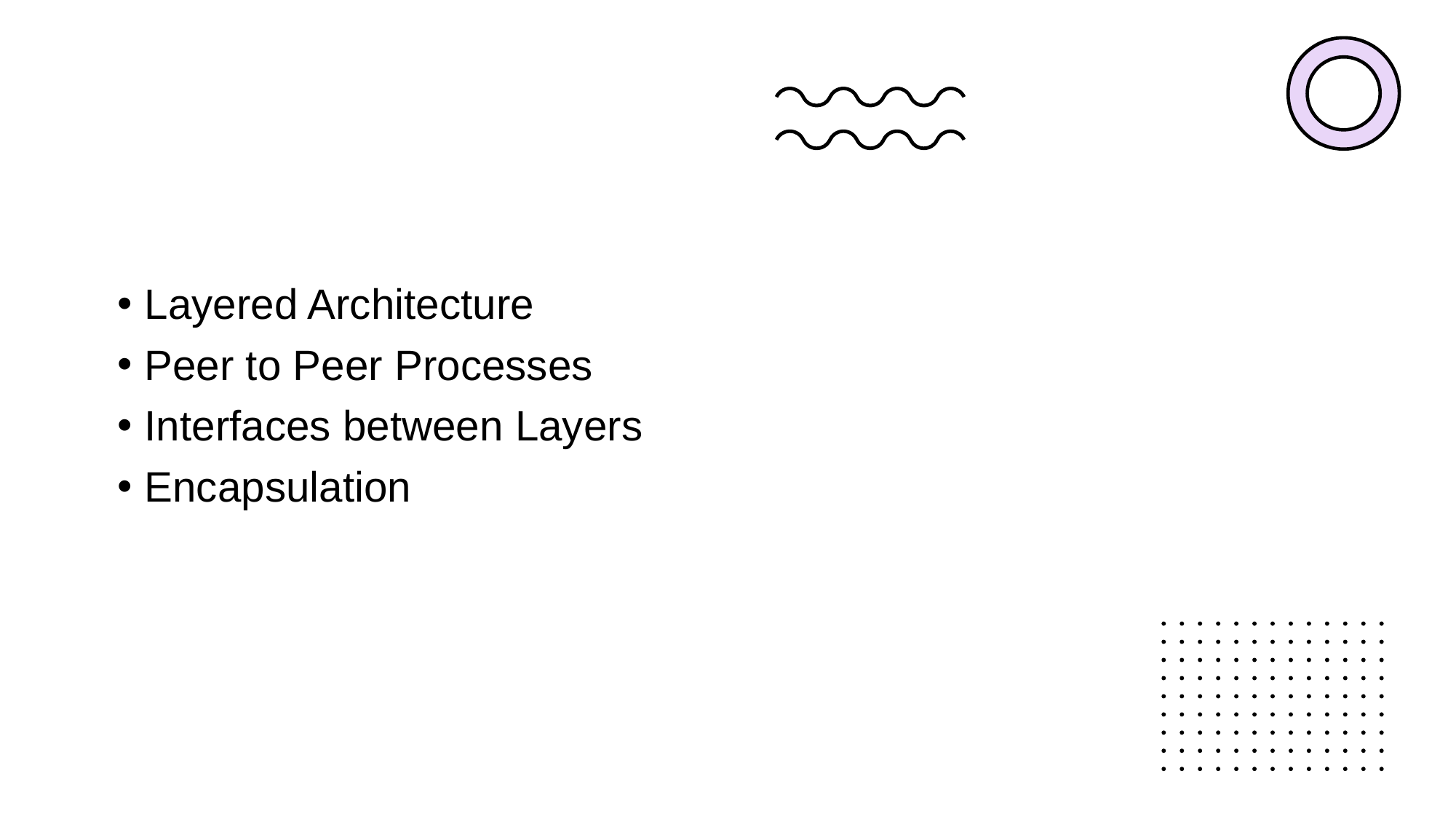

Layered Architecture
Peer to Peer Processes
Interfaces between Layers
Encapsulation